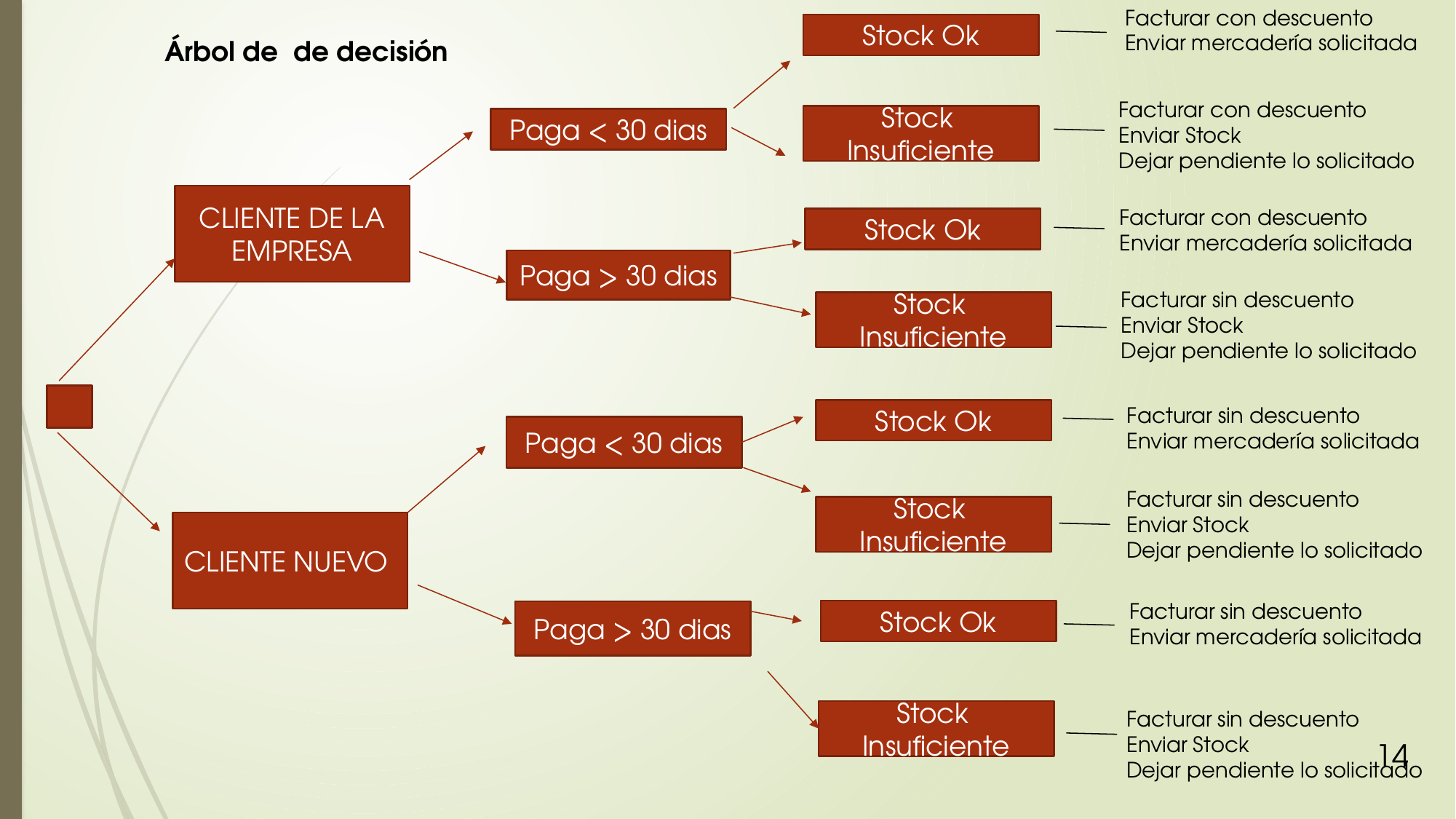

Facturar con descuento
Enviar mercadería solicitada
Stock Ok
Árbol de  de decisión
Facturar con descuento
Enviar Stock
Dejar pendiente lo solicitado
Stock  Insuficiente
Paga < 30 dias
CLIENTE DE LA EMPRESA
Facturar con descuento
Enviar mercadería solicitada
Stock Ok
Paga > 30 dias
Facturar sin descuento
Enviar Stock
Dejar pendiente lo solicitado
Stock  Insuficiente

Facturar sin descuento
Enviar mercadería solicitada
Stock Ok
Paga < 30 dias
Facturar sin descuento
Enviar Stock
Dejar pendiente lo solicitado
Stock  Insuficiente
CLIENTE NUEVO
Facturar sin descuento
Enviar mercadería solicitada
Stock Ok
Paga > 30 dias
Facturar sin descuento
Enviar Stock
Dejar pendiente lo solicitado
Stock  Insuficiente
14